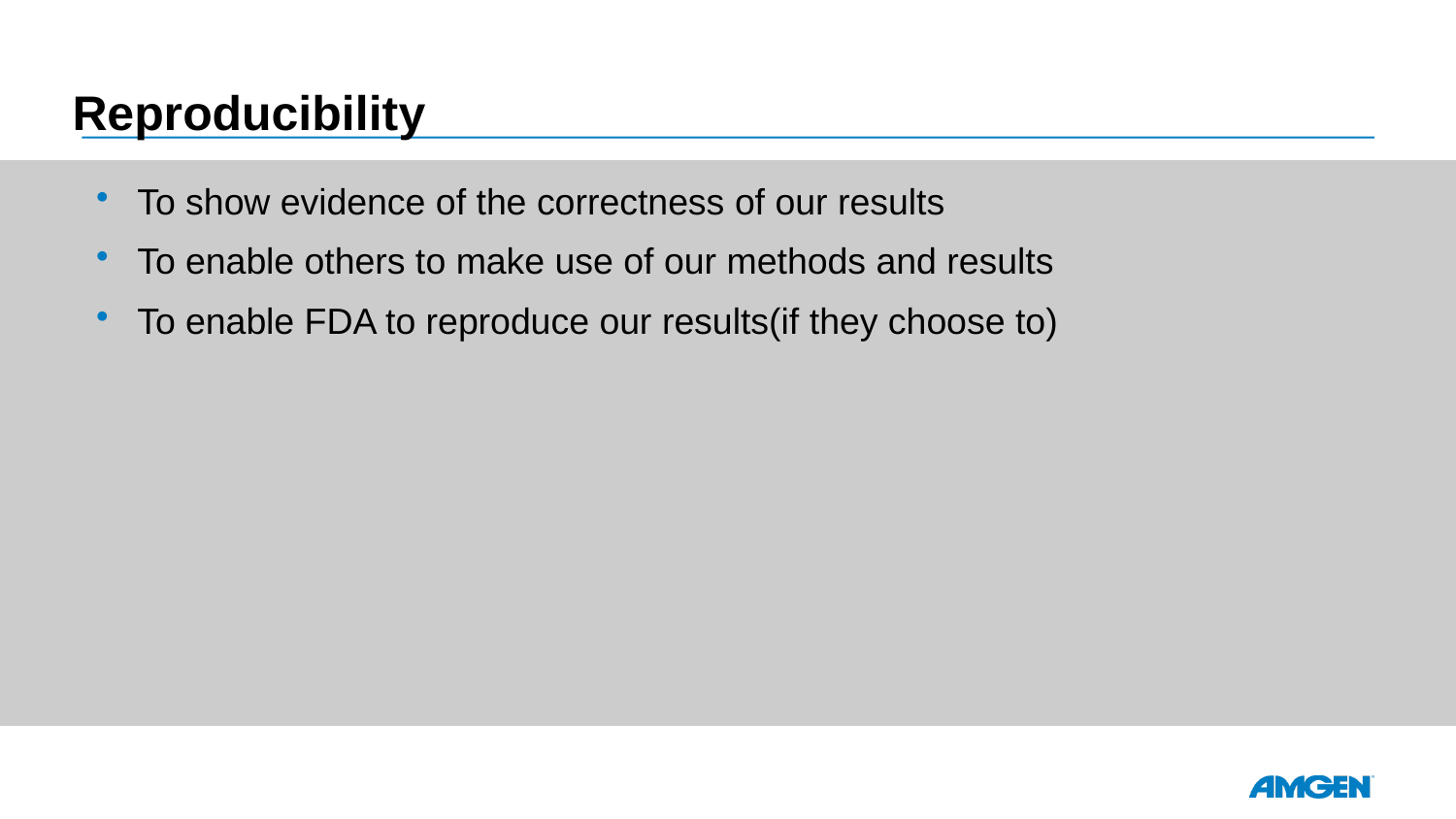

# Reproducibility
To show evidence of the correctness of our results
To enable others to make use of our methods and results
To enable FDA to reproduce our results(if they choose to)